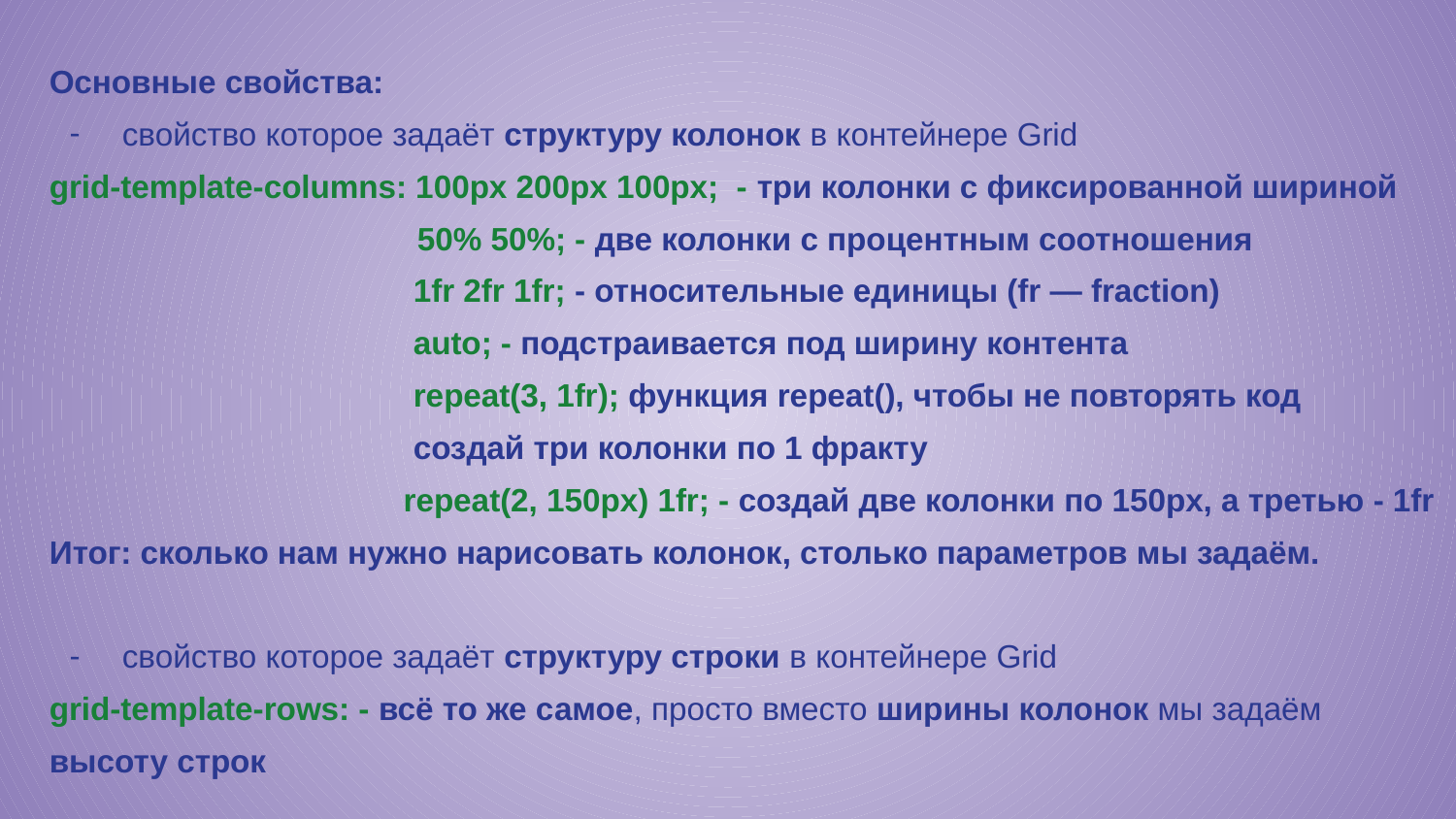

Основные свойства:
свойство которое задаёт структуру колонок в контейнере Grid
grid-template-columns: 100px 200px 100px;  - три колонки с фиксированной шириной
                                         50% 50%; - две колонки с процентным соотношения
1fr 2fr 1fr; - относительные единицы (fr — fraction)
auto; - подстраивается под ширину контента
repeat(3, 1fr); функция repeat(), чтобы не повторять код
создай три колонки по 1 фракту
       repeat(2, 150px) 1fr; - создай две колонки по 150px, а третью - 1fr
Итог: сколько нам нужно нарисовать колонок, столько параметров мы задаём.

свойство которое задаёт структуру строки в контейнере Grid
grid-template-rows: - всё то же самое, просто вместо ширины колонок мы задаём высоту строк